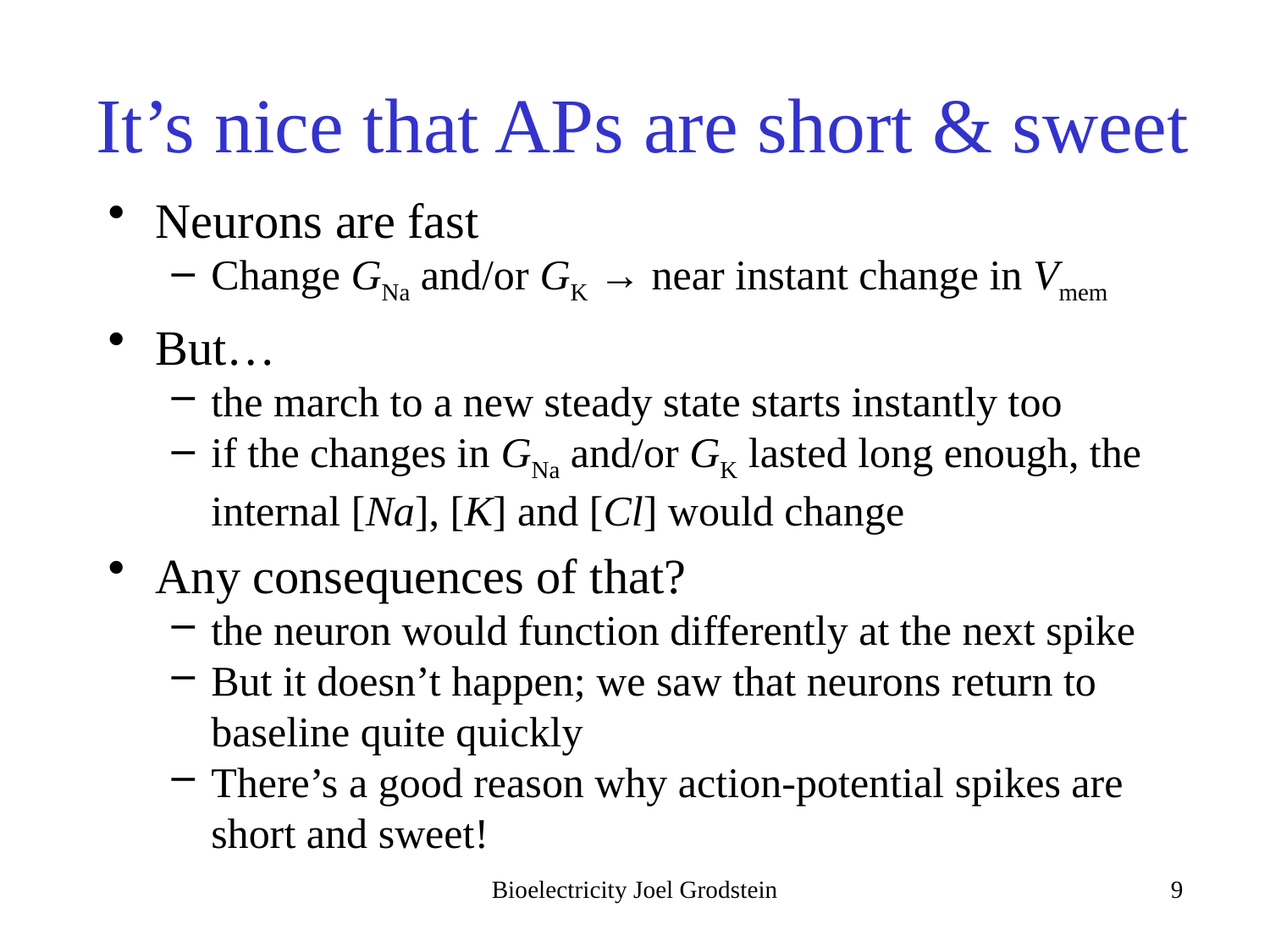

# It’s nice that APs are short & sweet
Neurons are fast
Change GNa and/or GK → near instant change in Vmem
But…
the march to a new steady state starts instantly too
if the changes in GNa and/or GK lasted long enough, the internal [Na], [K] and [Cl] would change
Any consequences of that?
the neuron would function differently at the next spike
But it doesn’t happen; we saw that neurons return to baseline quite quickly
There’s a good reason why action-potential spikes are short and sweet!
Bioelectricity Joel Grodstein